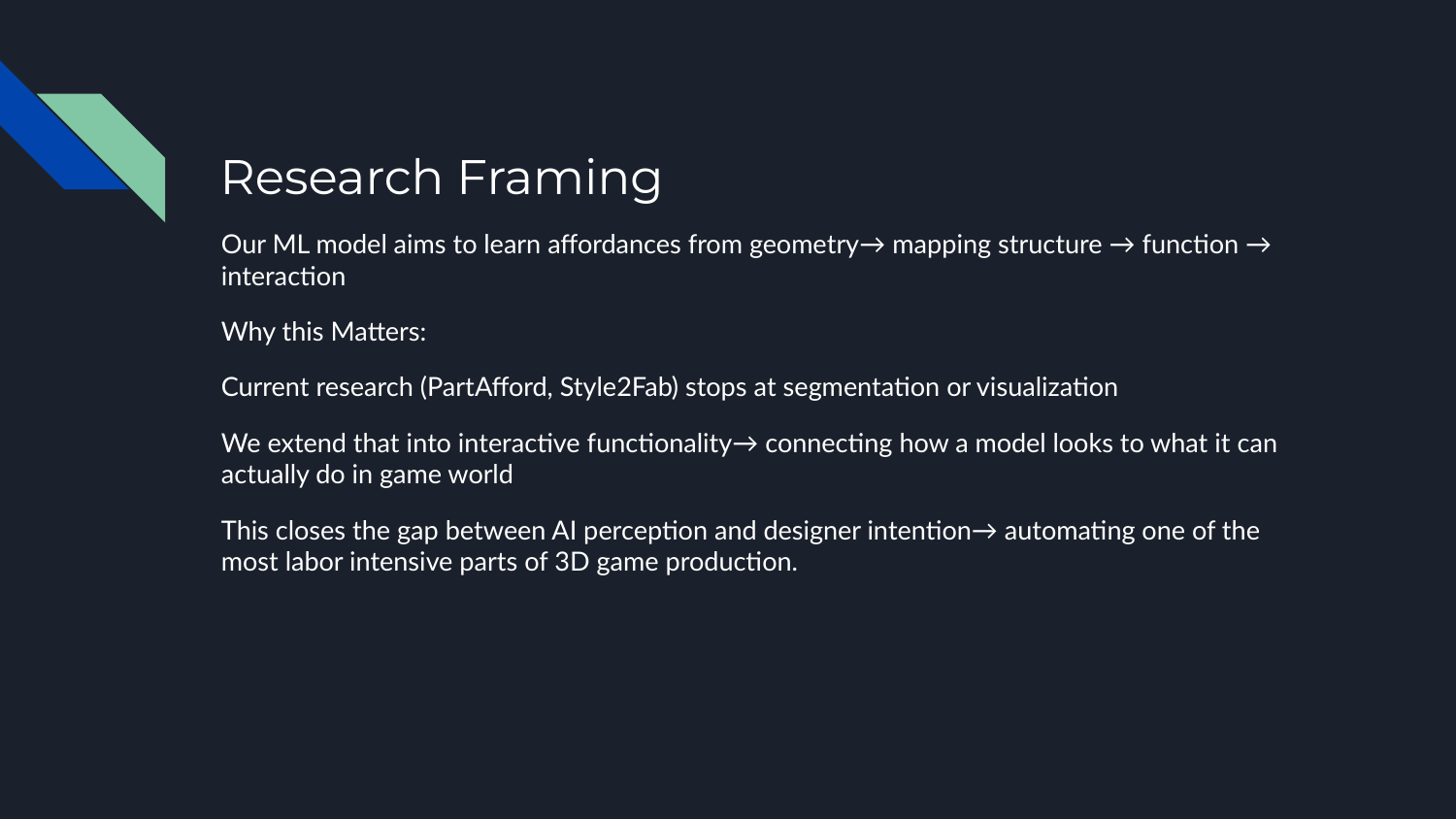

# Research Framing
Our ML model aims to learn affordances from geometry→ mapping structure → function → interaction
Why this Matters:
Current research (PartAfford, Style2Fab) stops at segmentation or visualization
We extend that into interactive functionality→ connecting how a model looks to what it can actually do in game world
This closes the gap between AI perception and designer intention→ automating one of the most labor intensive parts of 3D game production.